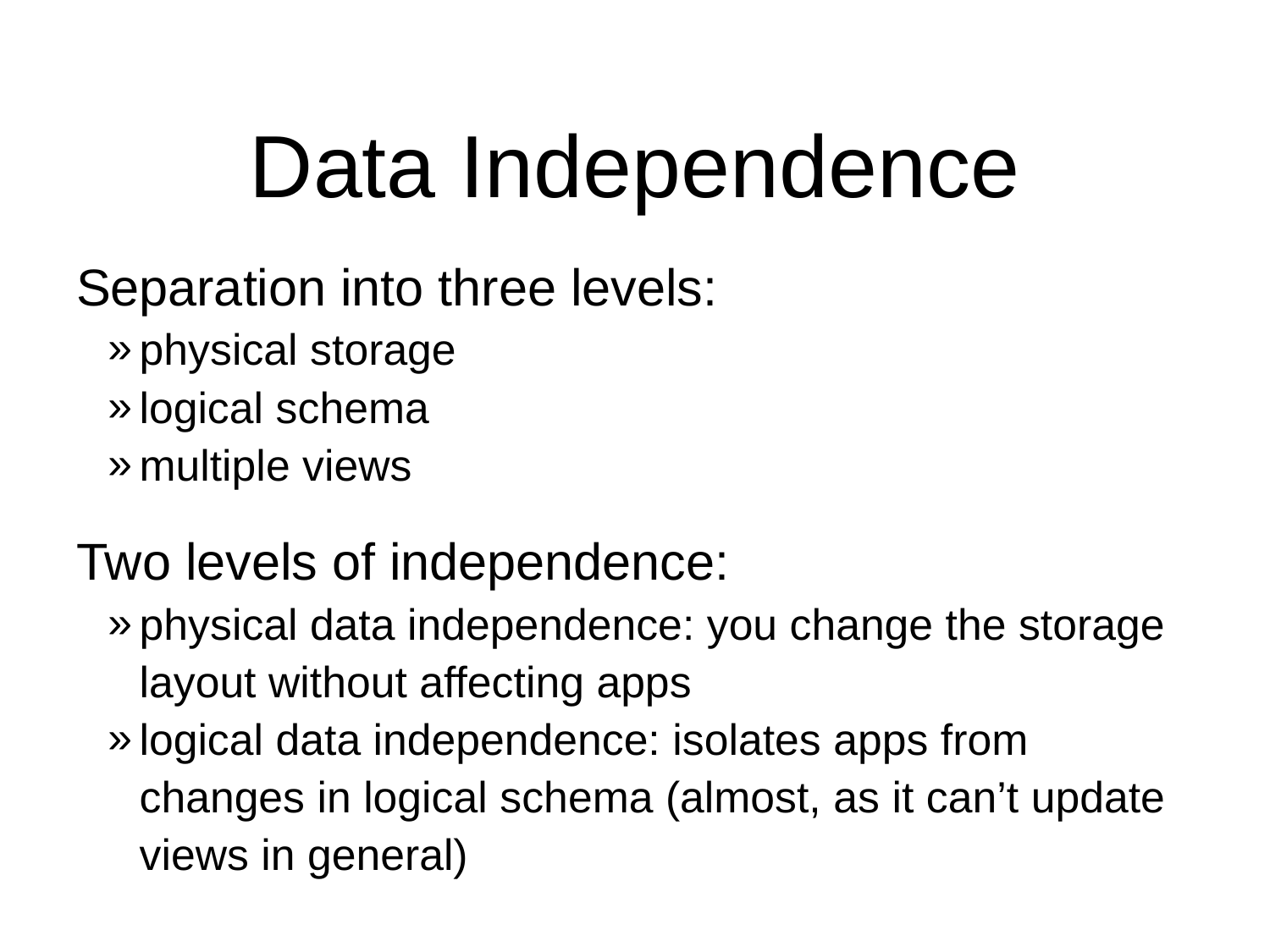

# Data Independence
Separation into three levels:
physical storage
logical schema
multiple views
Two levels of independence:
physical data independence: you change the storage layout without affecting apps
logical data independence: isolates apps from changes in logical schema (almost, as it can’t update views in general)